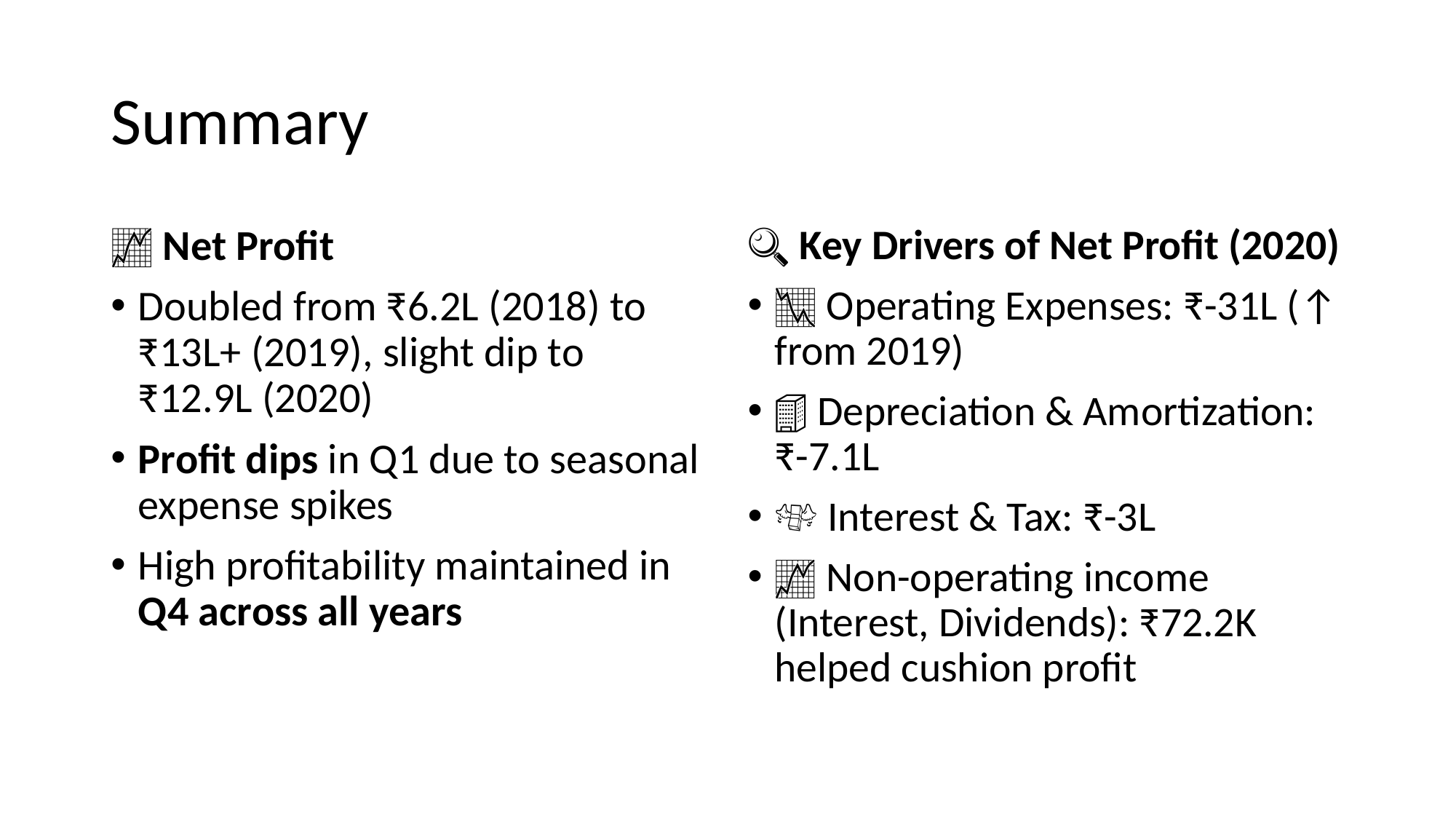

# Summary
📈 Net Profit
Doubled from ₹6.2L (2018) to ₹13L+ (2019), slight dip to ₹12.9L (2020)
Profit dips in Q1 due to seasonal expense spikes
High profitability maintained in Q4 across all years

🔍 Key Drivers of Net Profit (2020)
📉 Operating Expenses: ₹-31L (↑ from 2019)
🏢 Depreciation & Amortization: ₹-7.1L
💸 Interest & Tax: ₹-3L
📈 Non-operating income (Interest, Dividends): ₹72.2K helped cushion profit